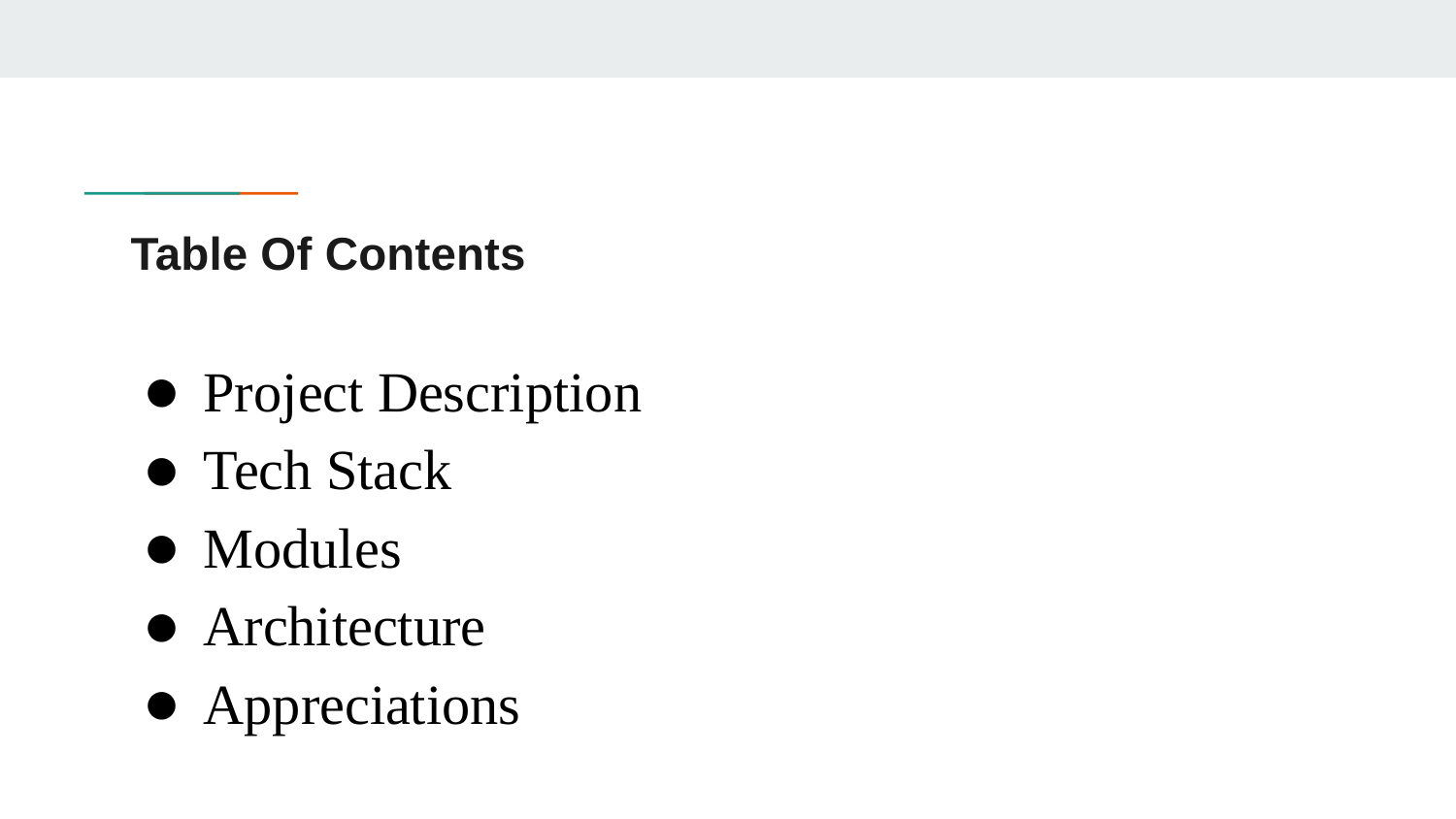

# Table Of Contents
Project Description
Tech Stack
Modules
Architecture
Appreciations